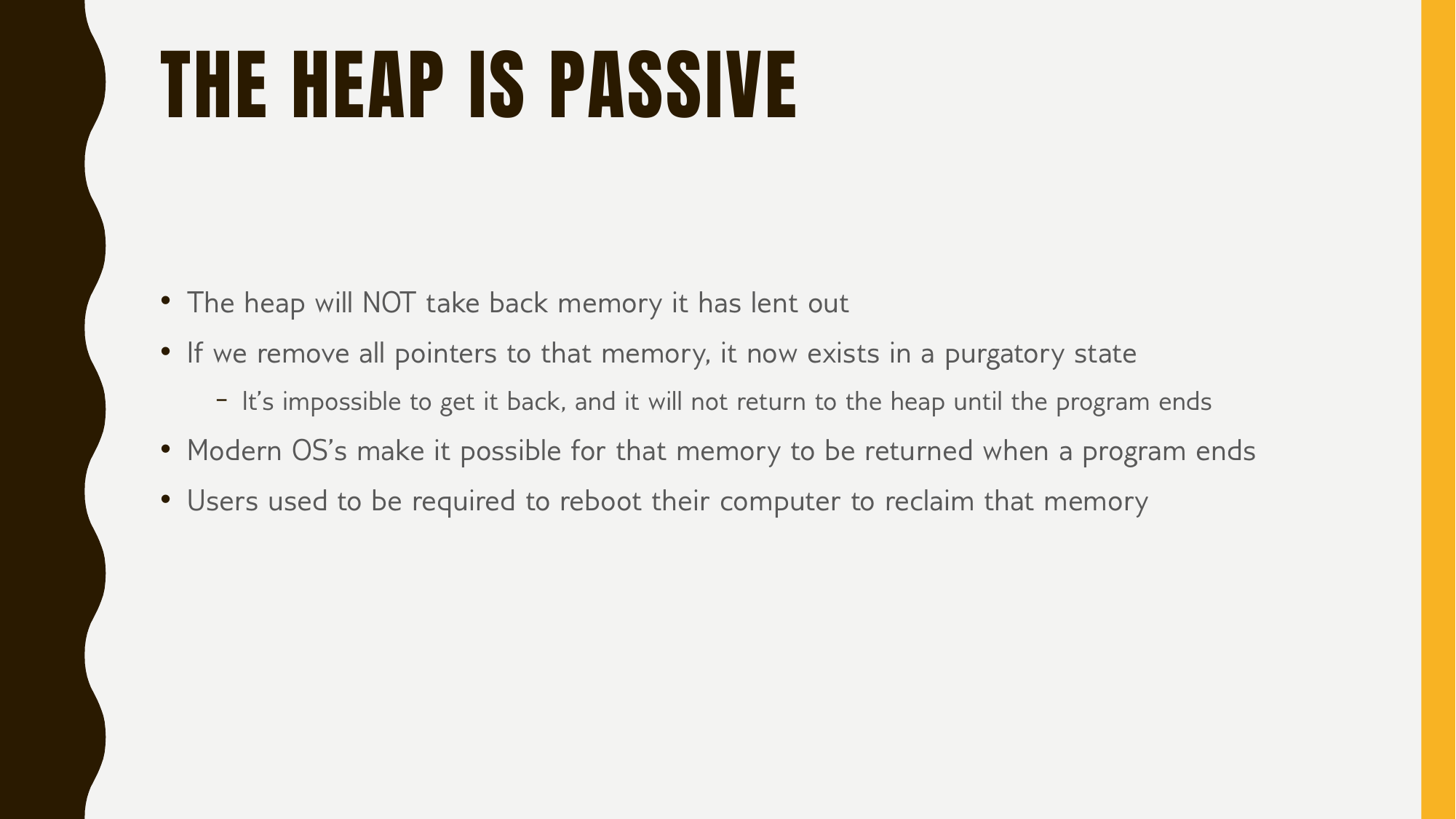

# The Heap is Passive
The heap will NOT take back memory it has lent out
If we remove all pointers to that memory, it now exists in a purgatory state
It’s impossible to get it back, and it will not return to the heap until the program ends
Modern OS’s make it possible for that memory to be returned when a program ends
Users used to be required to reboot their computer to reclaim that memory